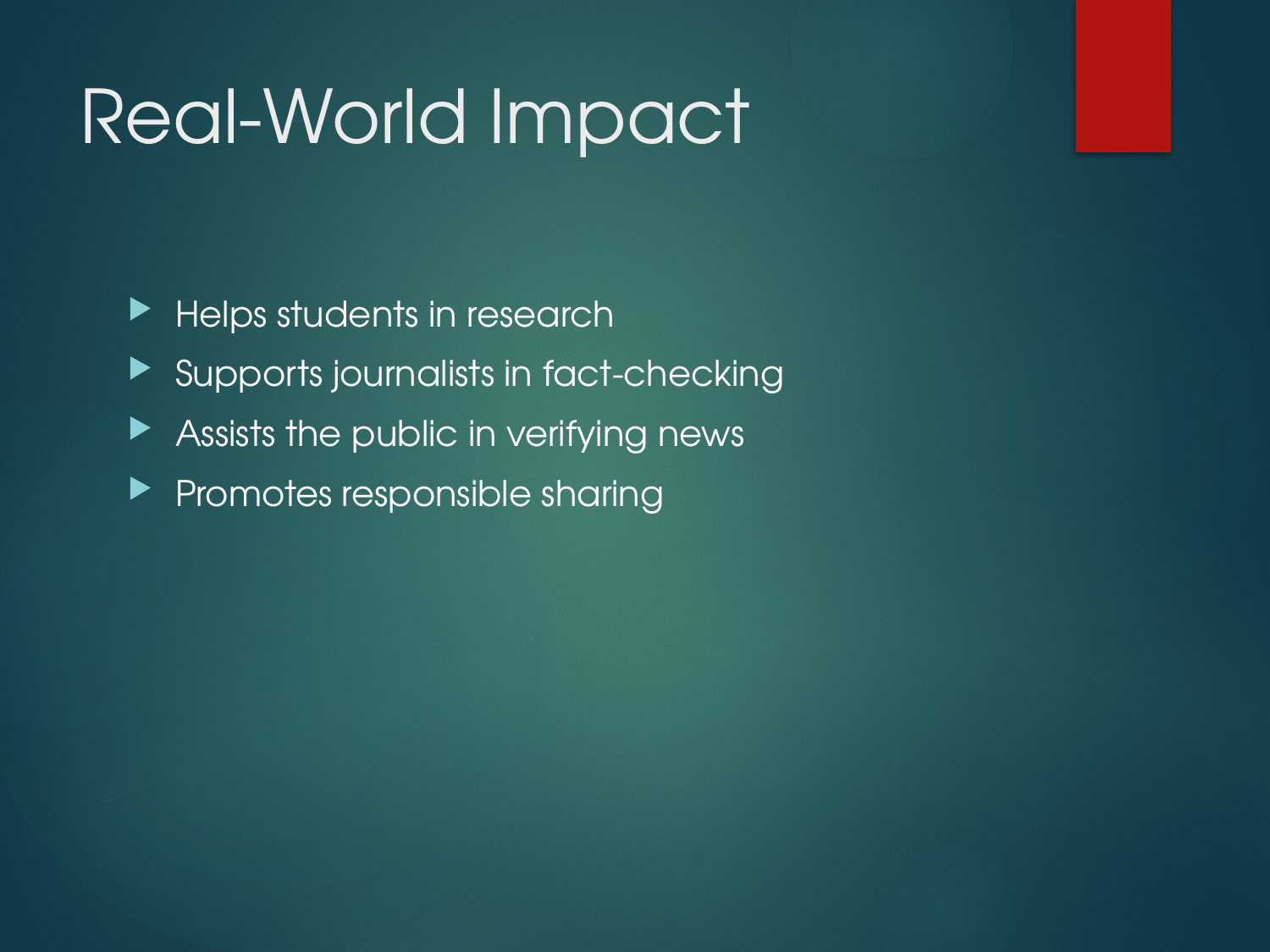

# Real-World Impact
Helps students in research
Supports journalists in fact-checking
Assists the public in verifying news
Promotes responsible sharing